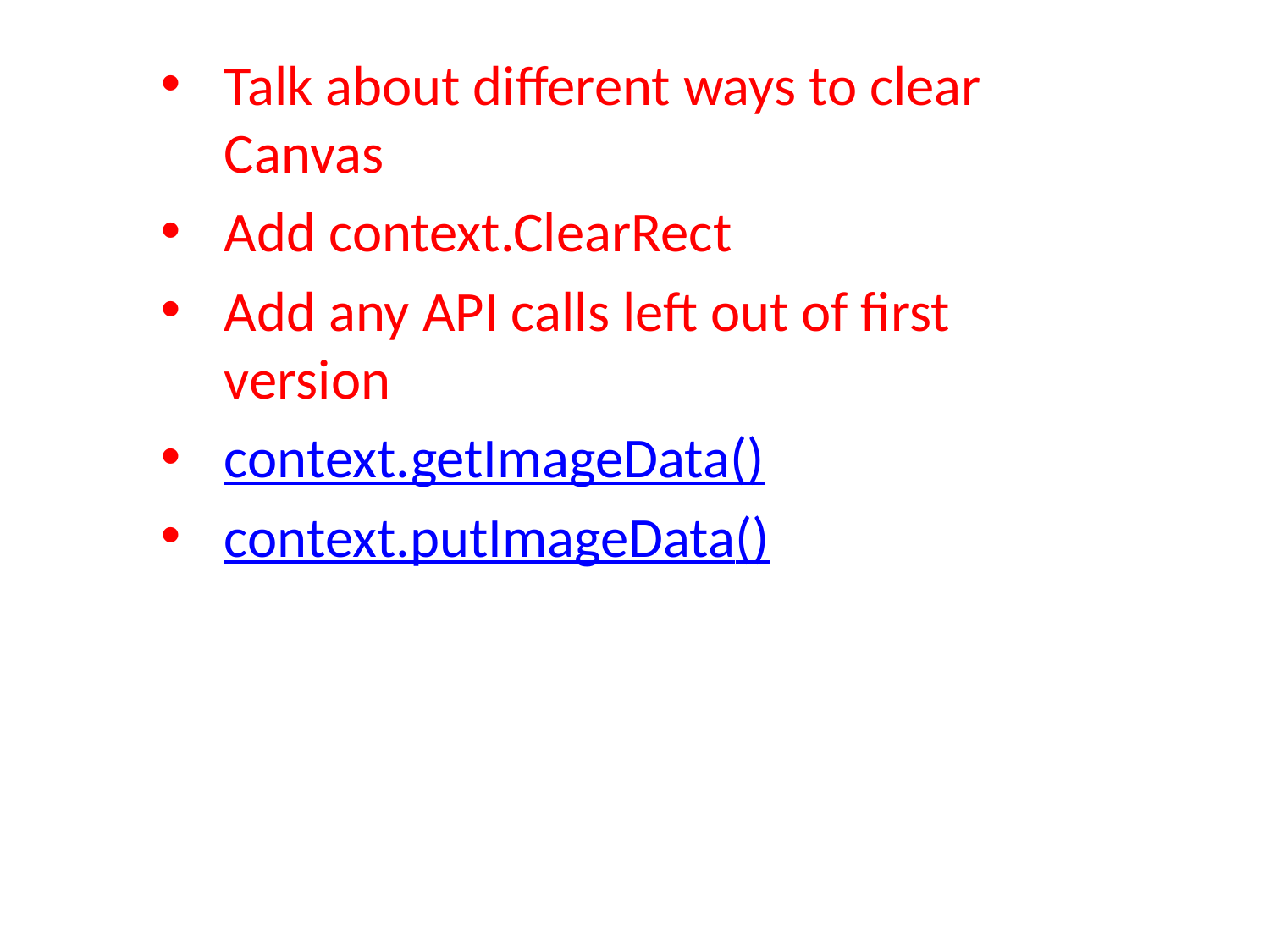

Talk about different ways to clear Canvas
Add context.ClearRect
Add any API calls left out of first version
context.getImageData()
context.putImageData()